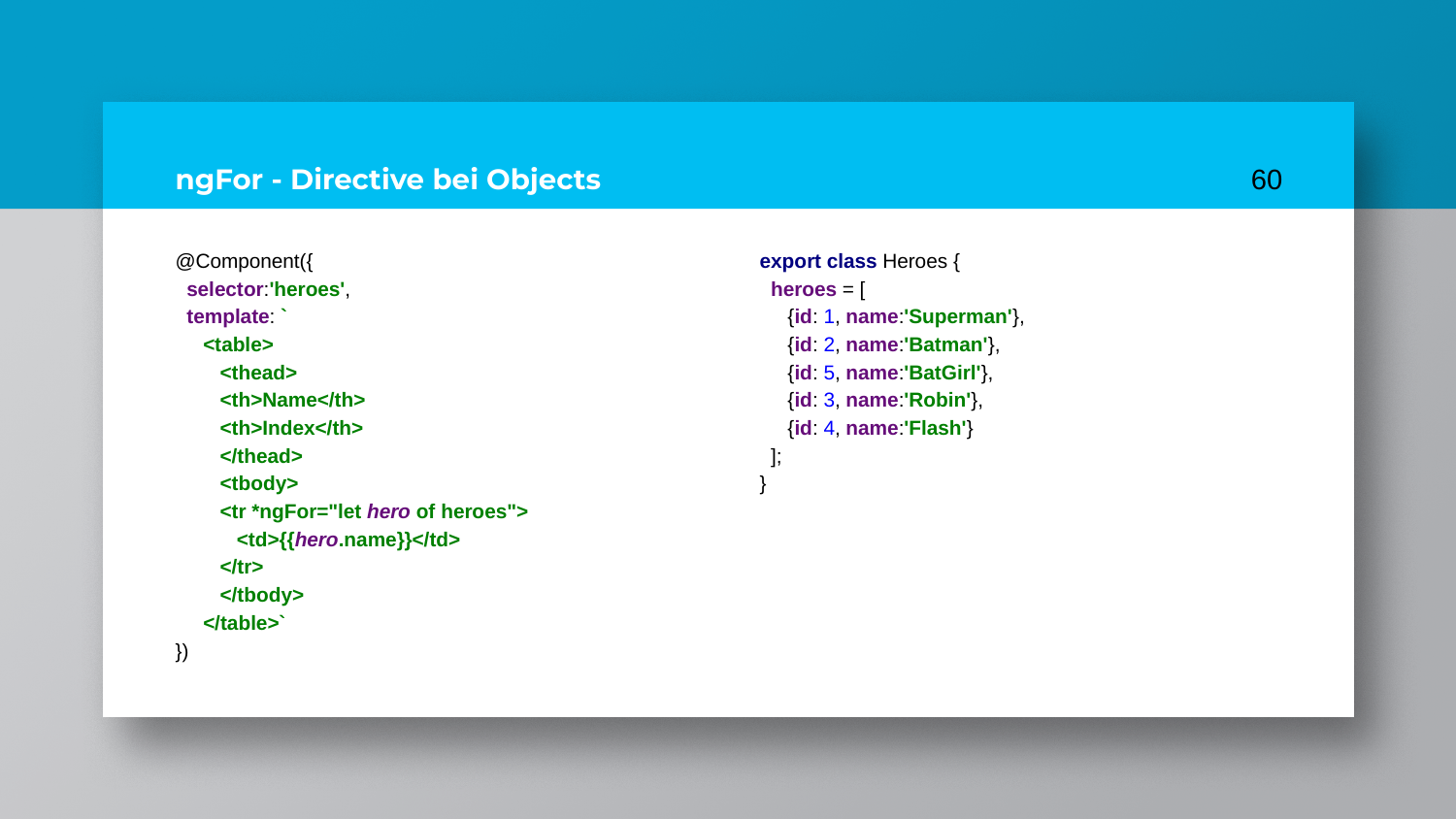

# ngFor - Directive bei Objects
60
@Component({
  selector:'heroes',
  template: `
     <table>
        <thead>
        <th>Name</th>
        <th>Index</th>
        </thead>
        <tbody>
        <tr *ngFor="let hero of heroes">
           <td>{{hero.name}}</td>
        </tr>
        </tbody>
     </table>`
})

export class Heroes {
  heroes = [
     {id: 1, name:'Superman'},
     {id: 2, name:'Batman'},
     {id: 5, name:'BatGirl'},
     {id: 3, name:'Robin'},
     {id: 4, name:'Flash'}
  ];
}